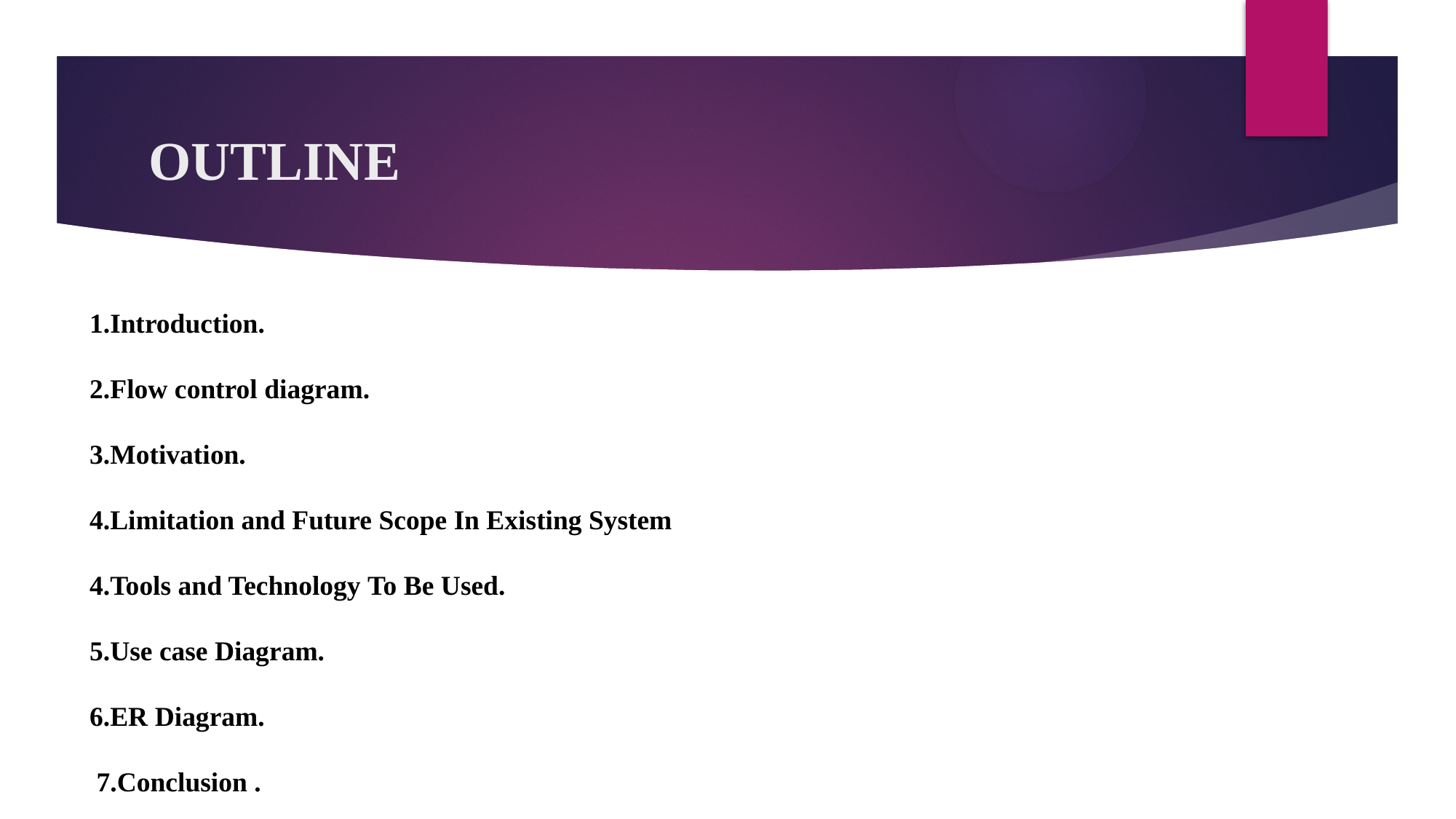

# OUTLINE
1.Introduction.
2.Flow control diagram.
3.Motivation.
4.Limitation and Future Scope In Existing System
4.Tools and Technology To Be Used.
5.Use case Diagram.
6.ER Diagram.
 7.Conclusion .